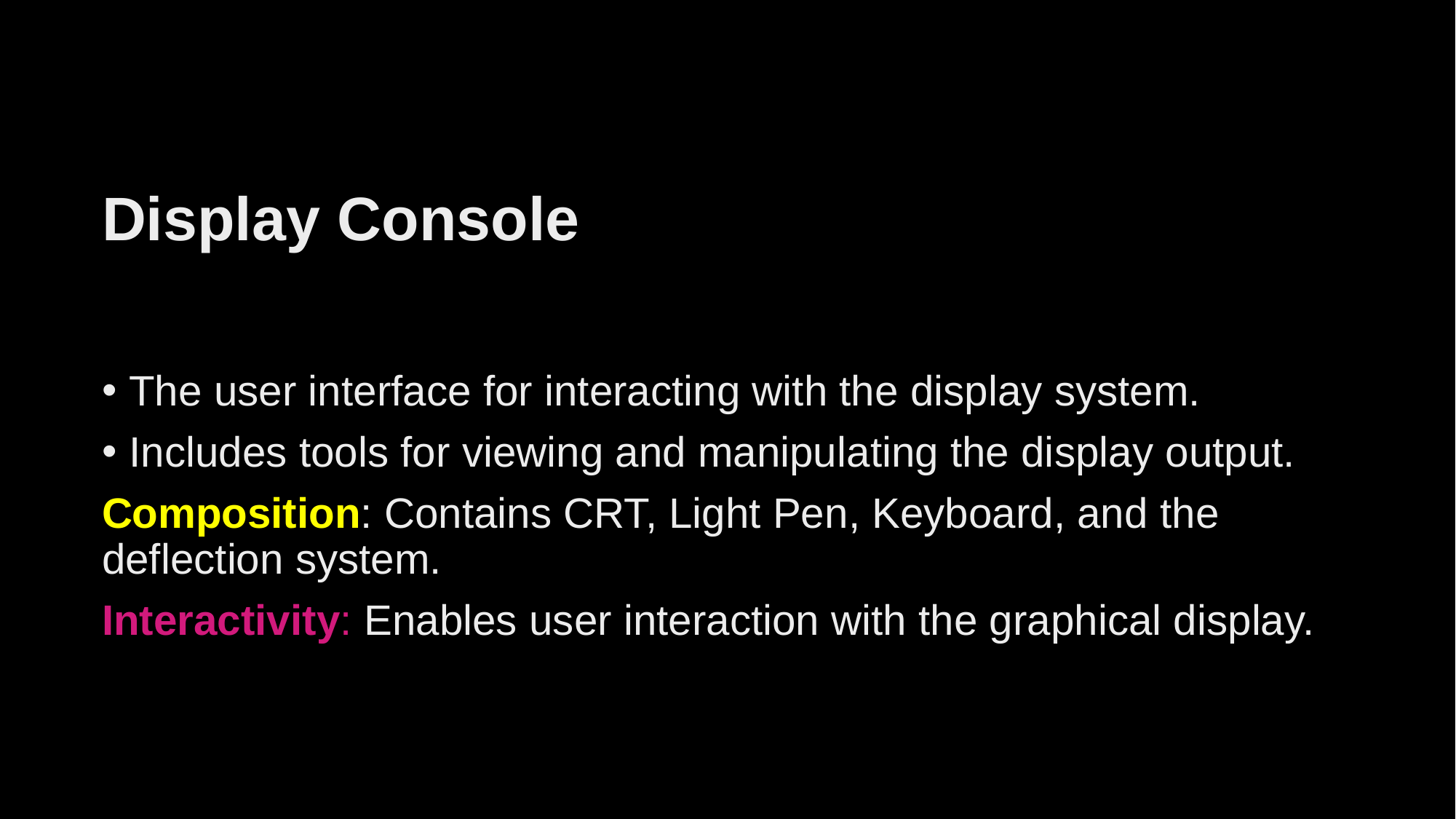

# Display Console
The user interface for interacting with the display system.
Includes tools for viewing and manipulating the display output.
Composition: Contains CRT, Light Pen, Keyboard, and the deflection system.
Interactivity: Enables user interaction with the graphical display.